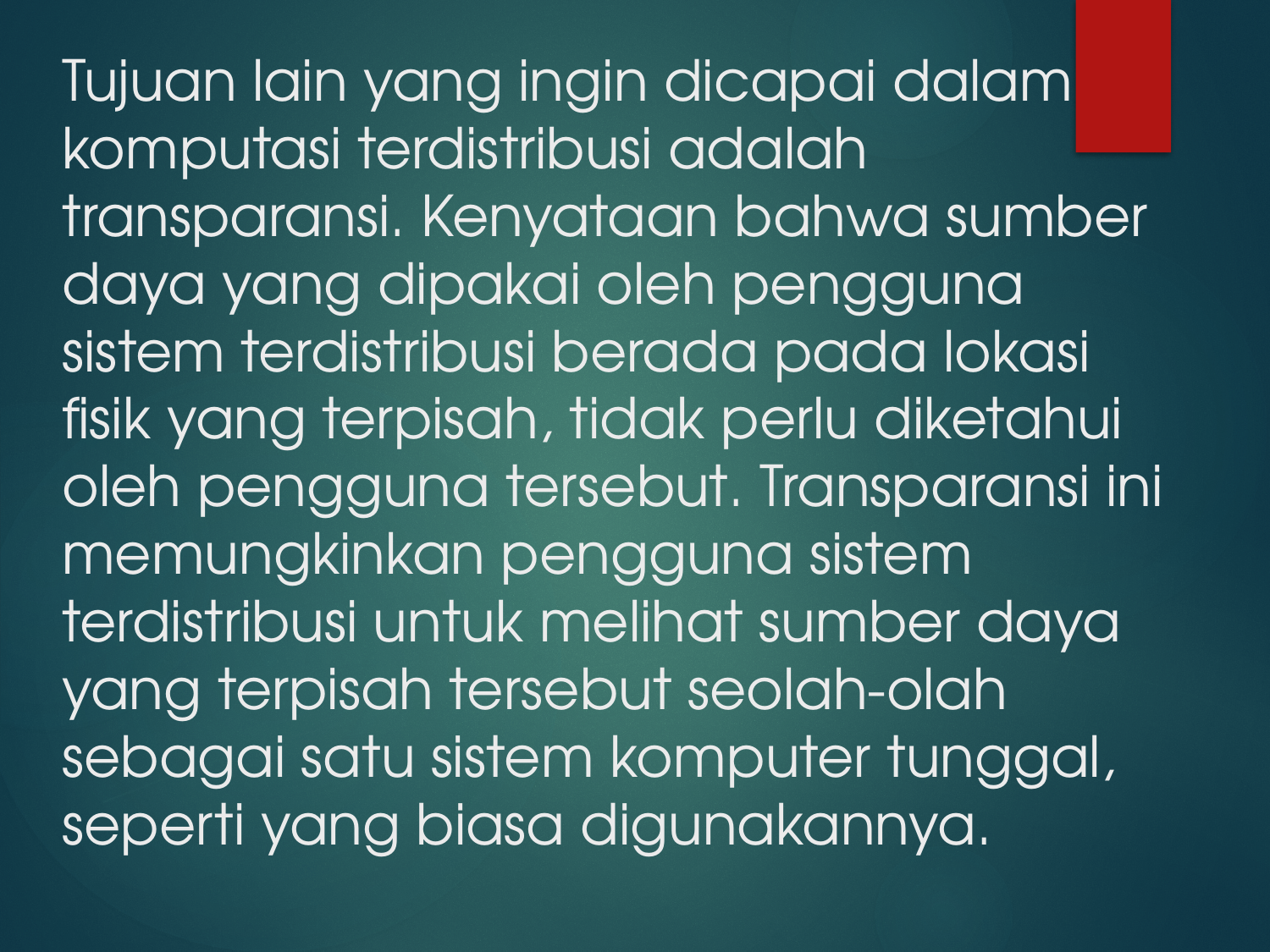

# Tujuan lain yang ingin dicapai dalam komputasi terdistribusi adalah transparansi. Kenyataan bahwa sumber daya yang dipakai oleh pengguna sistem terdistribusi berada pada lokasi fisik yang terpisah, tidak perlu diketahui oleh pengguna tersebut. Transparansi ini memungkinkan pengguna sistem terdistribusi untuk melihat sumber daya yang terpisah tersebut seolah-olah sebagai satu sistem komputer tunggal, seperti yang biasa digunakannya.